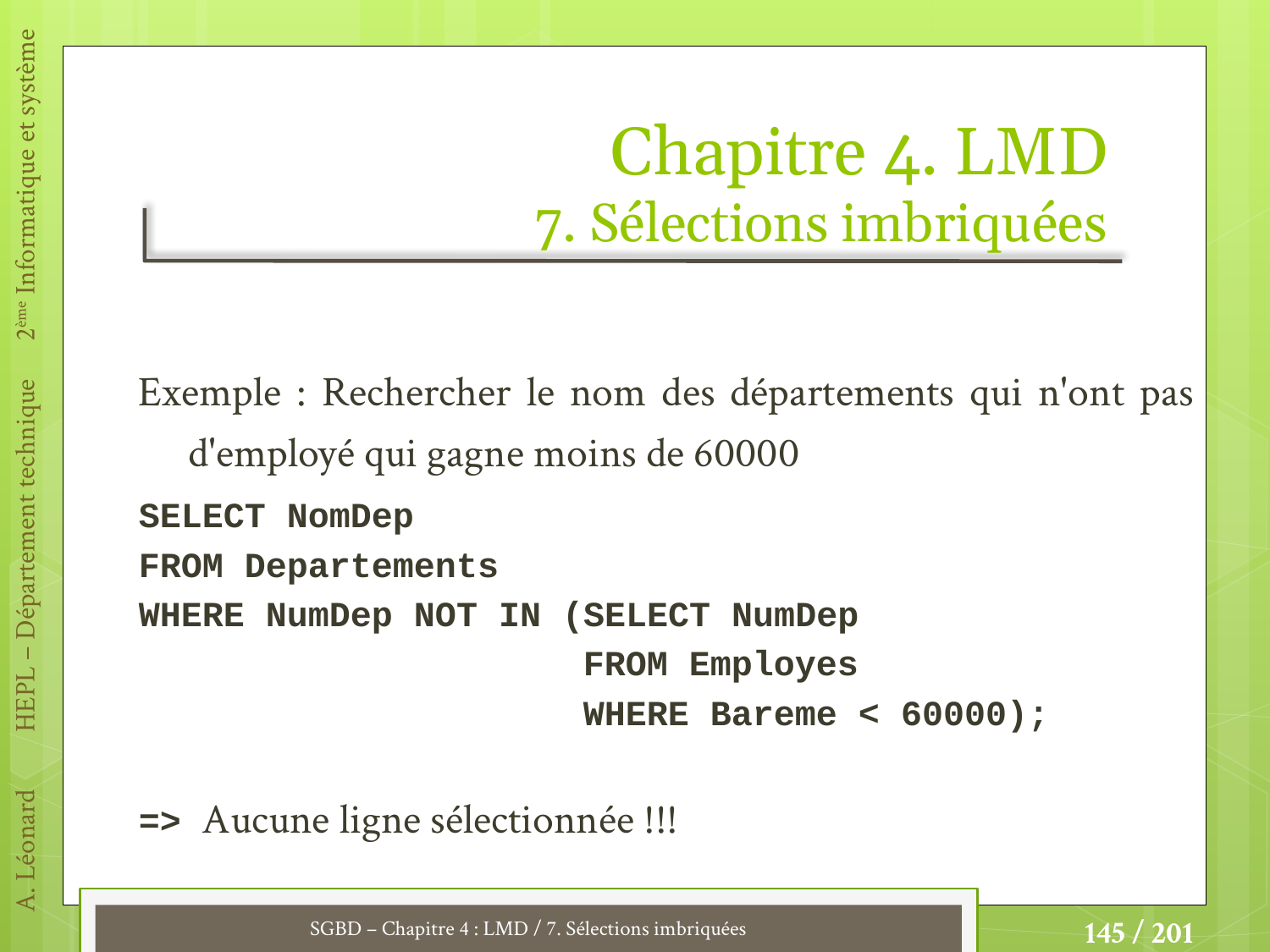

# Chapitre 4. LMD 7. Sélections imbriquées
Exemple : Rechercher le nom des départements qui n'ont pas d'employé qui gagne moins de 60000
SELECT NomDep
FROM Departements
WHERE NumDep NOT IN (SELECT NumDep
                     FROM Employes
                     WHERE Bareme < 60000);

=> Aucune ligne sélectionnée !!!
SGBD – Chapitre 4 : LMD / 7. Sélections imbriquées